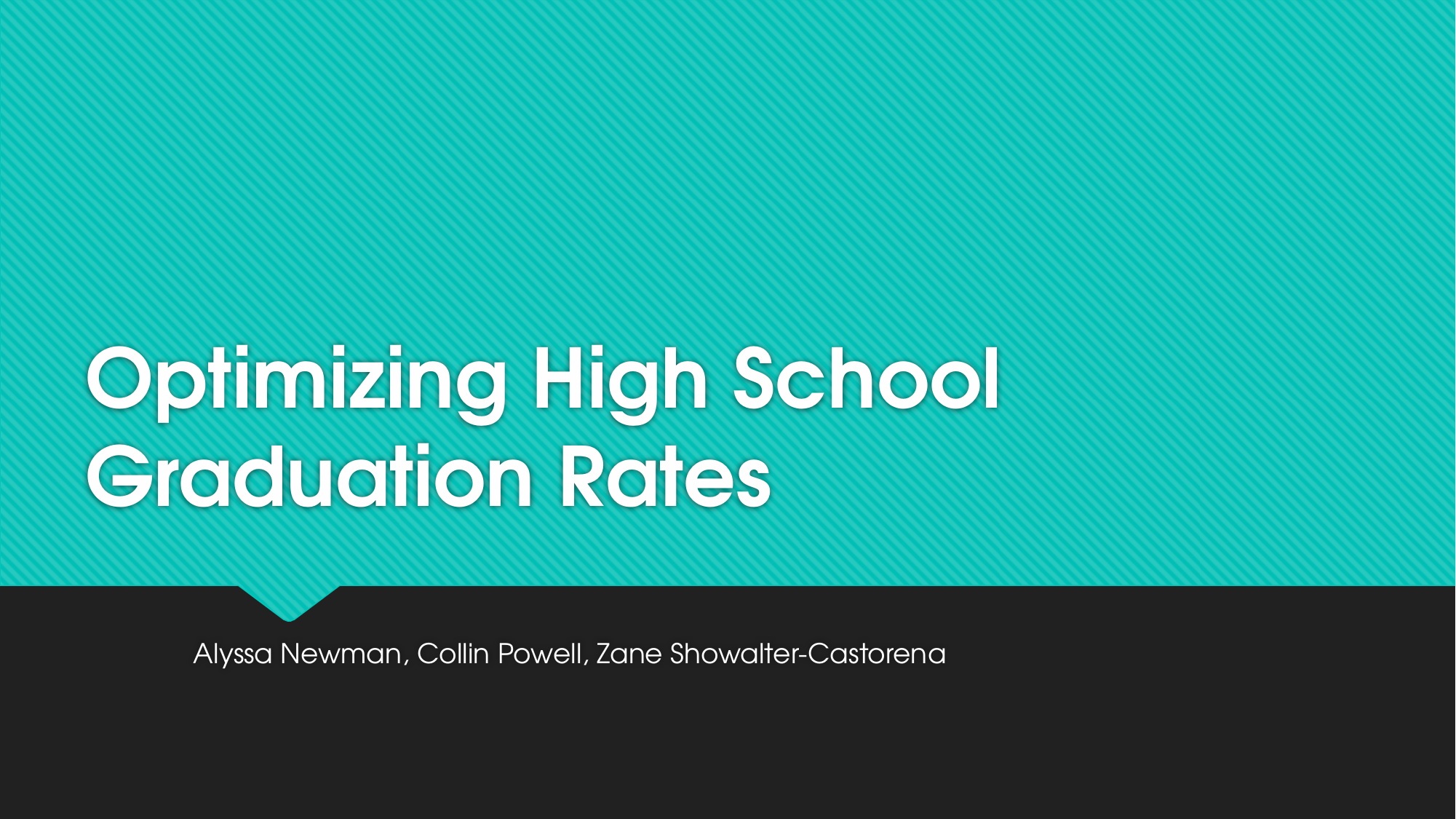

# Optimizing High School Graduation Rates
Alyssa Newman, Collin Powell, Zane Showalter-Castorena